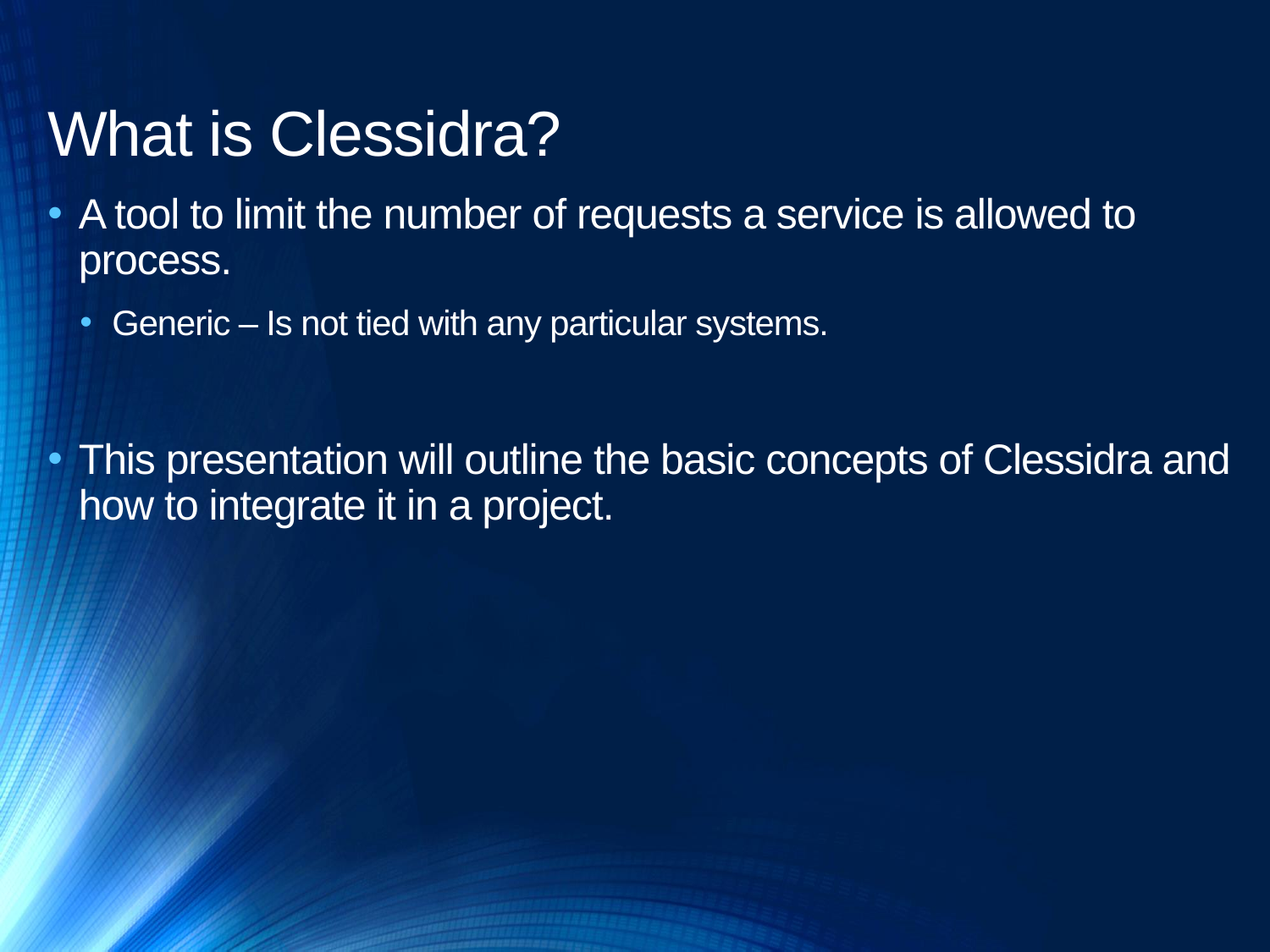

# What is Clessidra?
A tool to limit the number of requests a service is allowed to process.
Generic – Is not tied with any particular systems.

This presentation will outline the basic concepts of Clessidra and how to integrate it in a project.